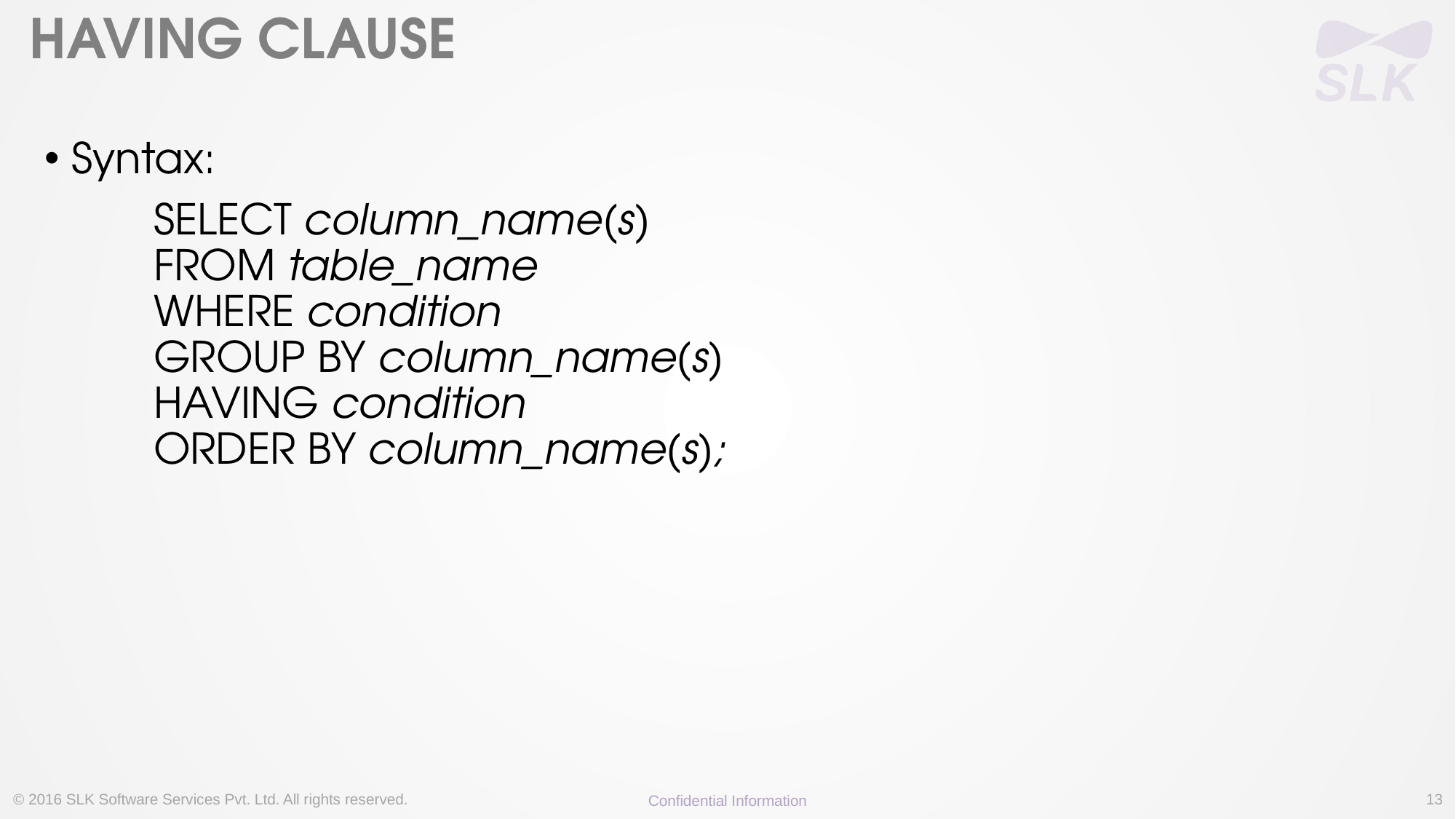

# HAVING CLAUSE
Syntax:
	SELECT column_name(s)
	FROM table_name
	WHERE condition
	GROUP BY column_name(s)
	HAVING condition
	ORDER BY column_name(s);